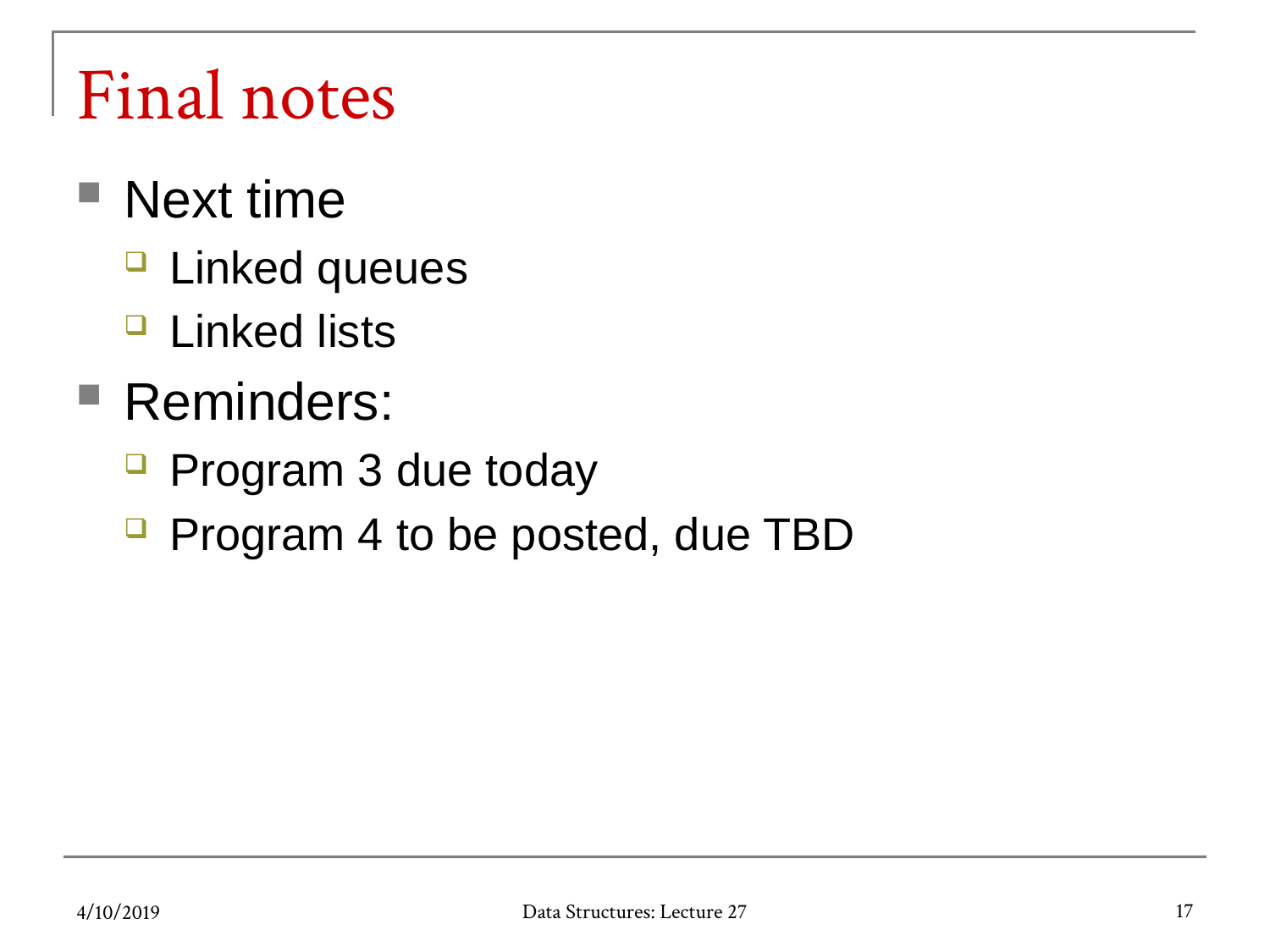

# Final notes
Next time
Linked queues
Linked lists
Reminders:
Program 3 due today
Program 4 to be posted, due TBD

4/10/2019
17
Data Structures: Lecture 27